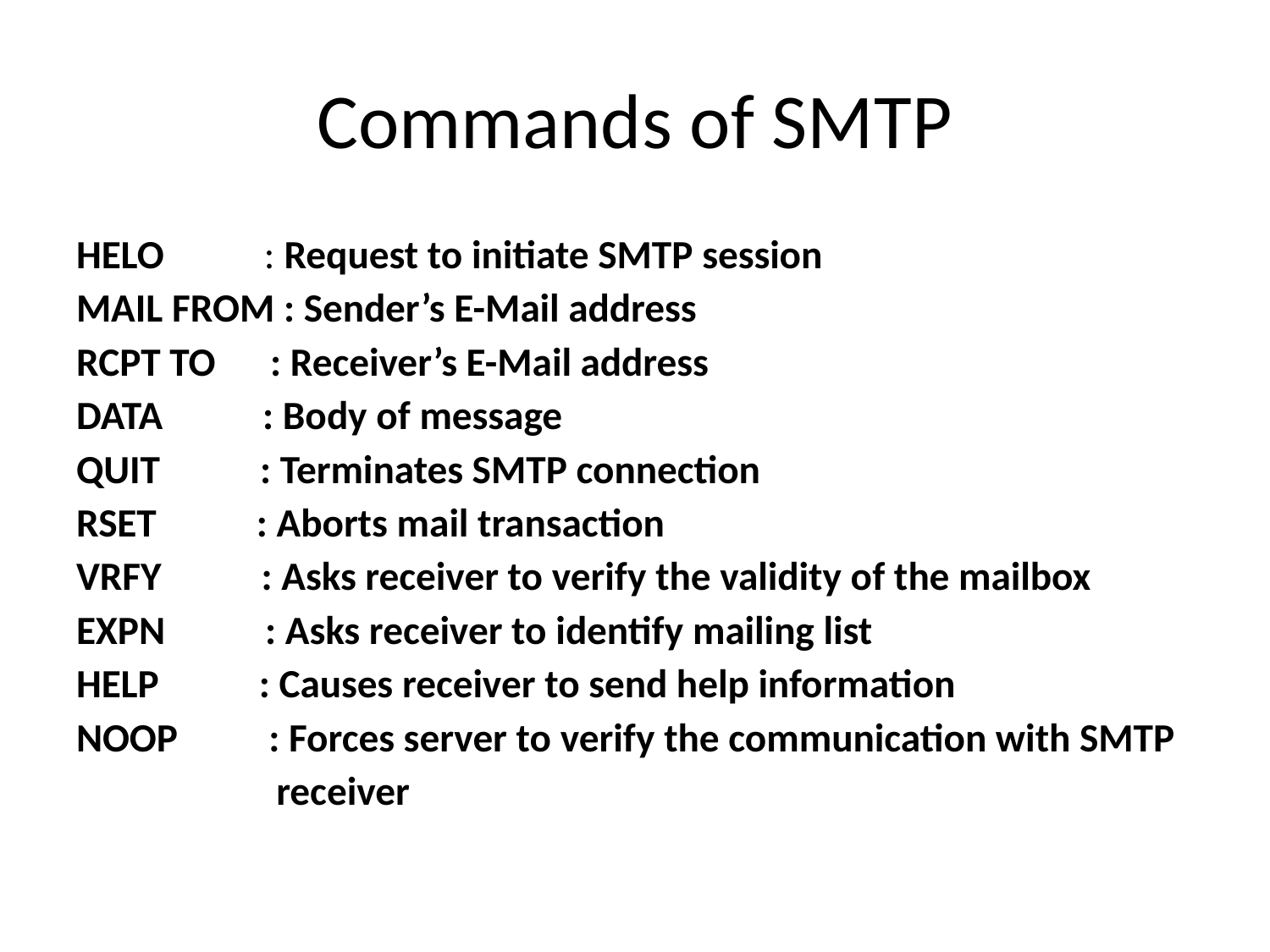

# Commands of SMTP
HELO           : Request to initiate SMTP session
MAIL FROM : Sender’s E-Mail address
RCPT TO      : Receiver’s E-Mail address
DATA           : Body of message
QUIT           : Terminates SMTP connection
RSET           : Aborts mail transaction
VRFY           : Asks receiver to verify the validity of the mailbox
EXPN           : Asks receiver to identify mailing list
HELP           : Causes receiver to send help information
NOOP          : Forces server to verify the communication with SMTP
                      receiver